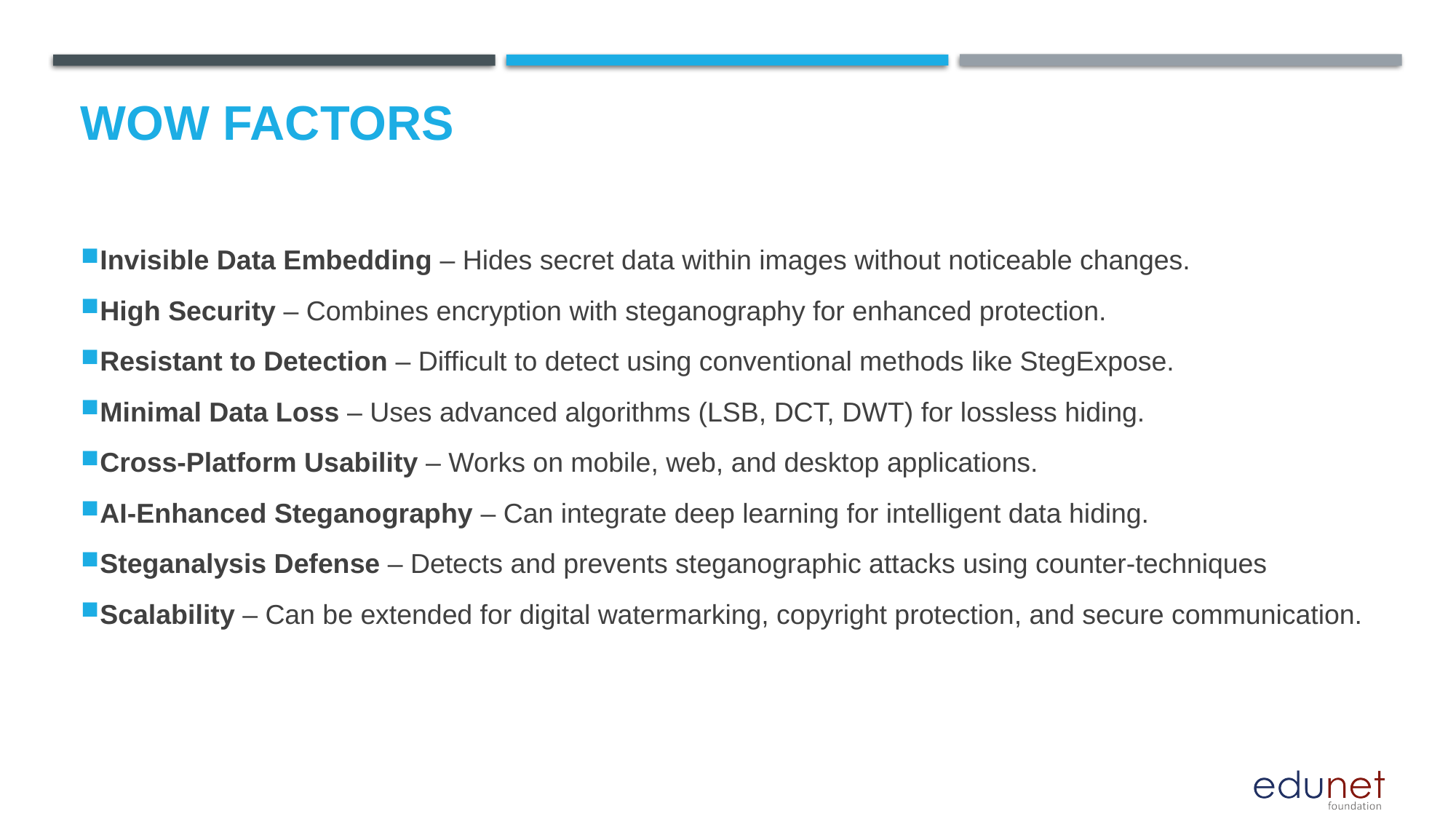

# Wow factors
Invisible Data Embedding – Hides secret data within images without noticeable changes.
High Security – Combines encryption with steganography for enhanced protection.
Resistant to Detection – Difficult to detect using conventional methods like StegExpose.
Minimal Data Loss – Uses advanced algorithms (LSB, DCT, DWT) for lossless hiding.
Cross-Platform Usability – Works on mobile, web, and desktop applications.
AI-Enhanced Steganography – Can integrate deep learning for intelligent data hiding.
Steganalysis Defense – Detects and prevents steganographic attacks using counter-techniques
Scalability – Can be extended for digital watermarking, copyright protection, and secure communication.